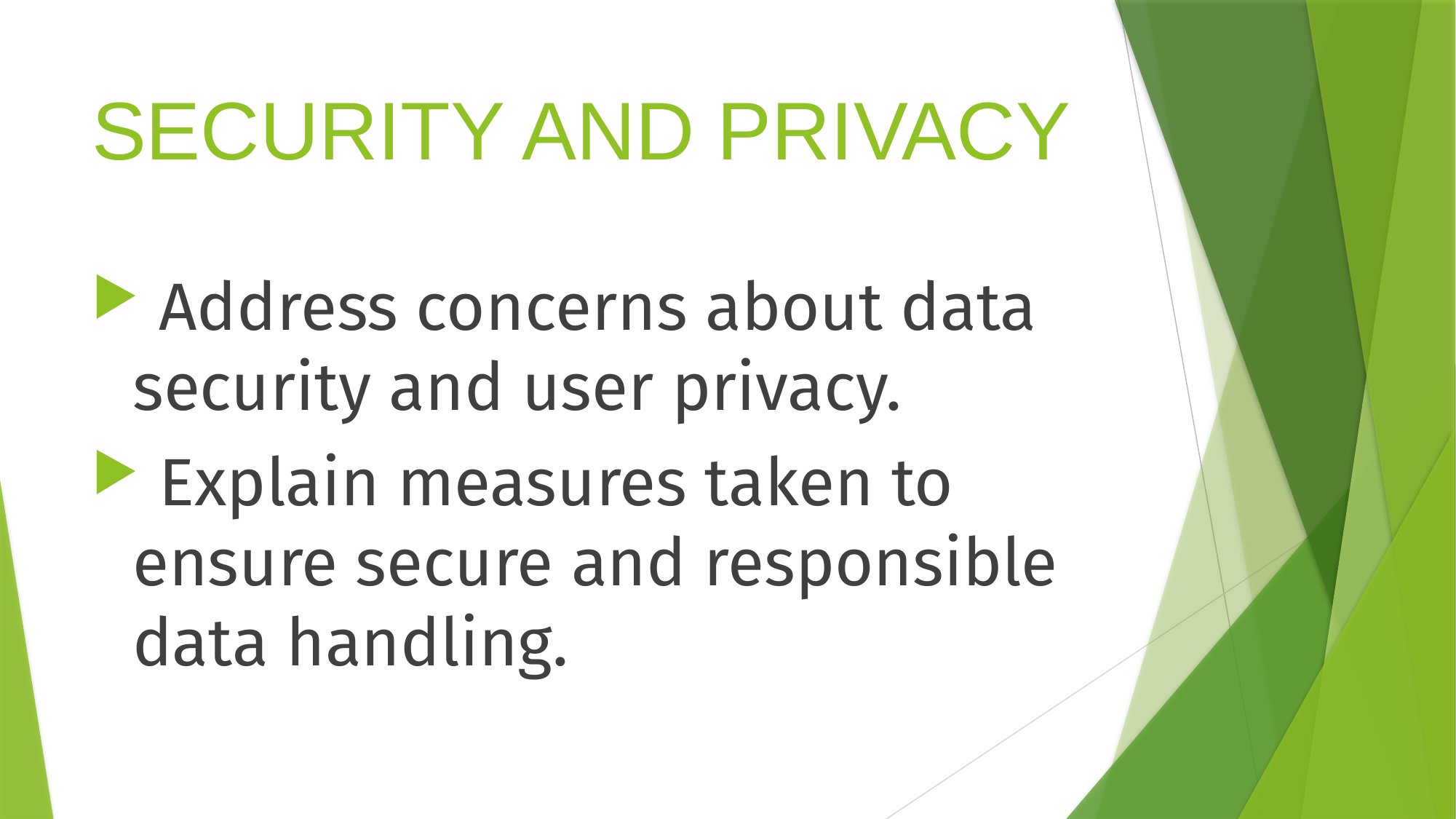

# SECURITY AND PRIVACY
 Address concerns about data security and user privacy.
 Explain measures taken to ensure secure and responsible data handling.